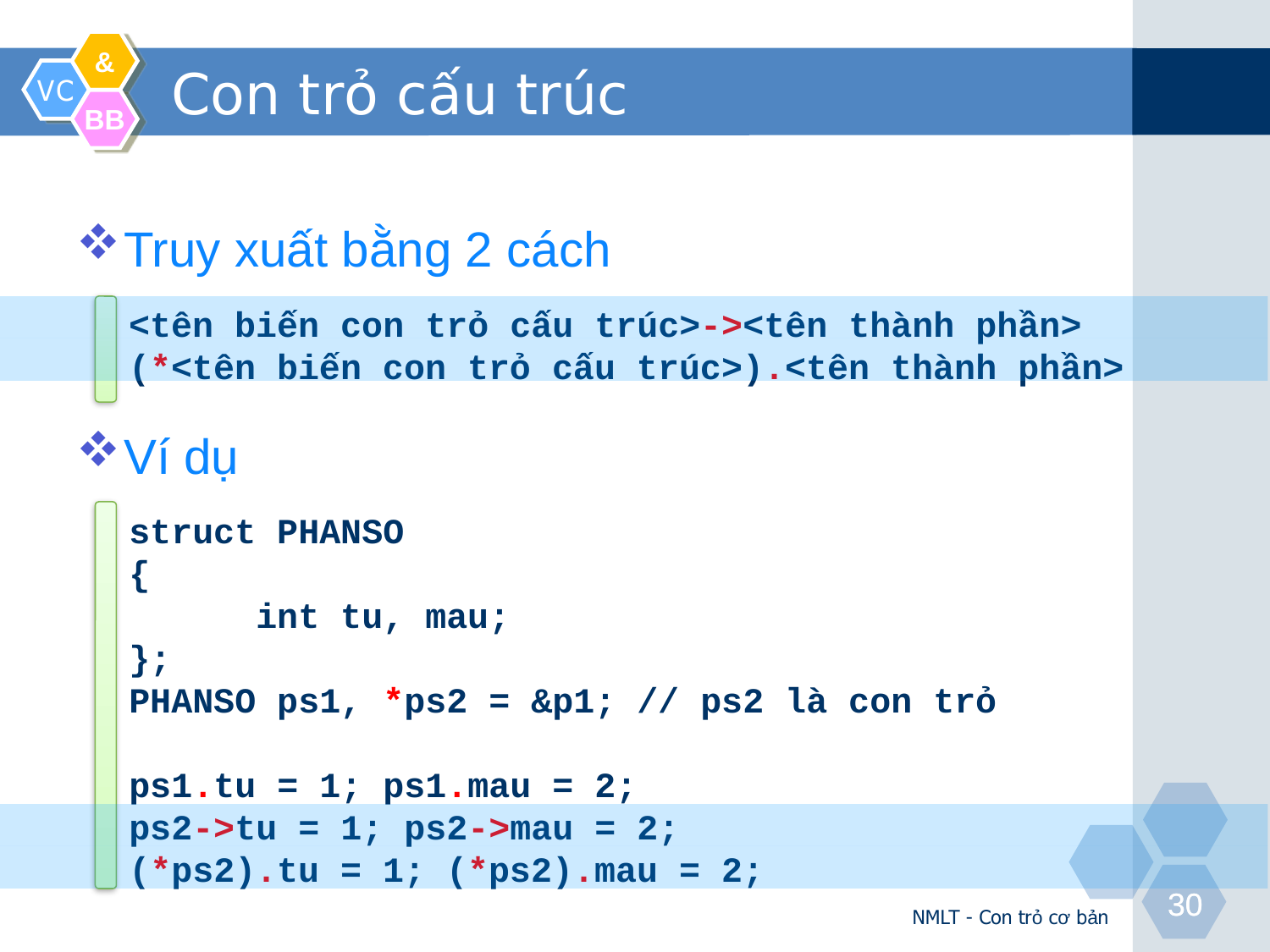

# Con trỏ cấu trúc
Truy xuất bằng 2 cách

Ví dụ

<tên biến con trỏ cấu trúc>-><tên thành phần>
(*<tên biến con trỏ cấu trúc>).<tên thành phần>

struct PHANSO
{
	int tu, mau;
};
PHANSO ps1, *ps2 = &p1;	// ps2 là con trỏ

ps1.tu = 1; ps1.mau = 2;
ps2->tu = 1; ps2->mau = 2;
(*ps2).tu = 1; (*ps2).mau = 2;

NMLT - Con trỏ cơ bản